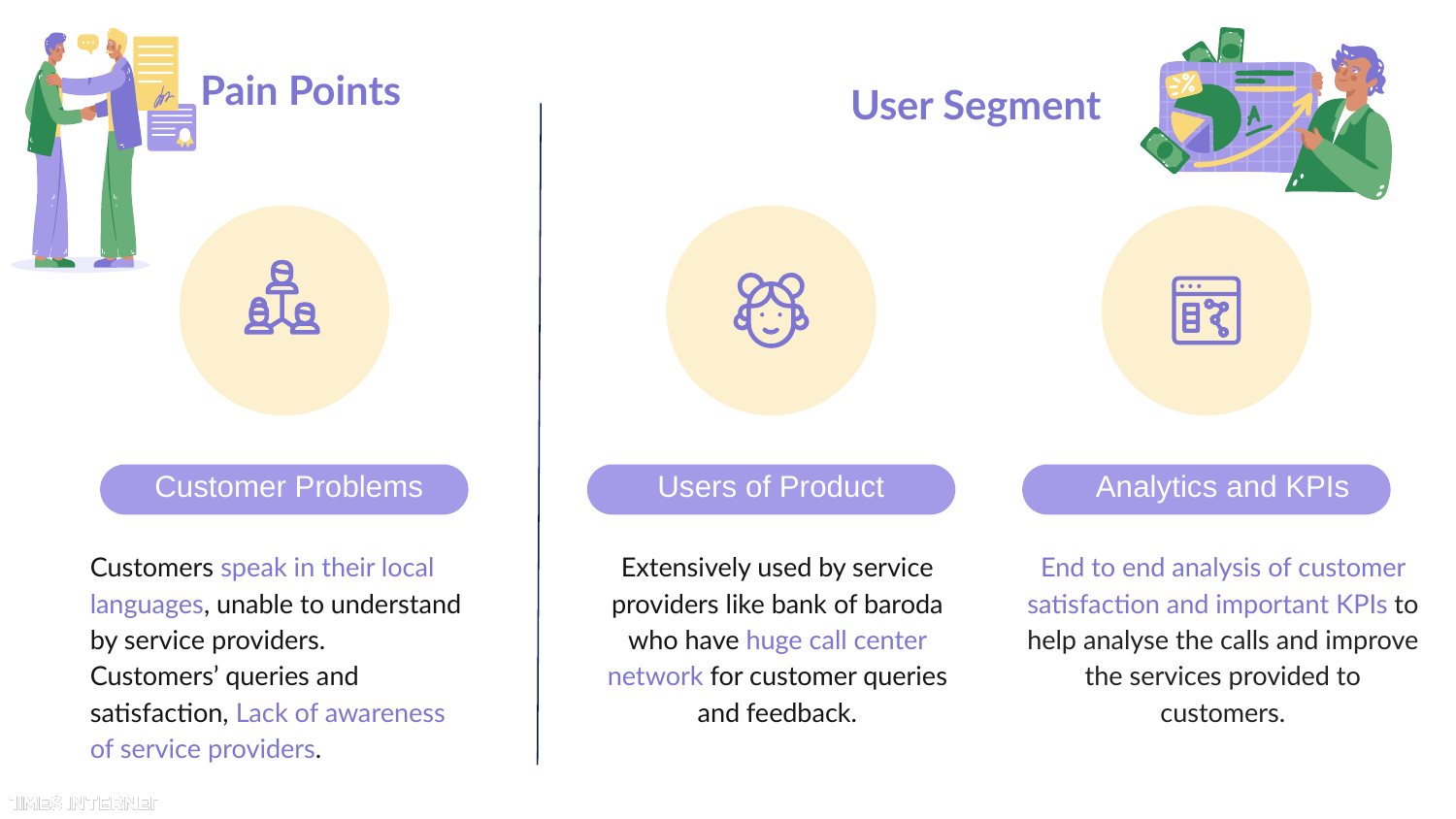

Pain Points
# User Segment

Customer Problems
Users of Product
Analytics and KPIs

Customers speak in their local languages, unable to understand by service providers.
Customers’ queries and satisfaction, Lack of awareness of service providers.

Extensively used by service providers like bank of baroda who have huge call center network for customer queries and feedback.
End to end analysis of customer satisfaction and important KPIs to help analyse the calls and improve the services provided to customers.